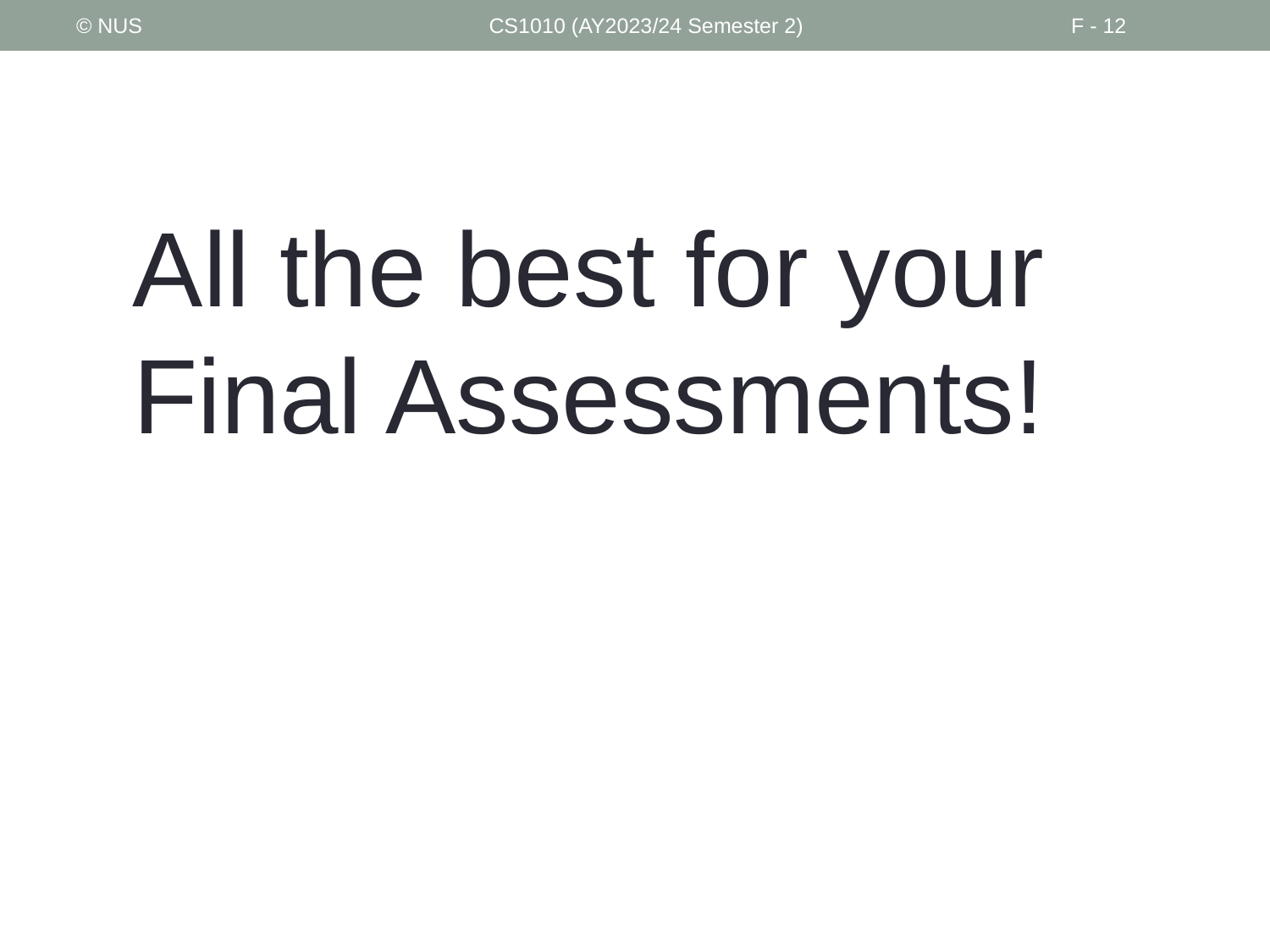

© NUS
CS1010 (AY2023/24 Semester 2)
F - 12
All the best for your Final Assessments!